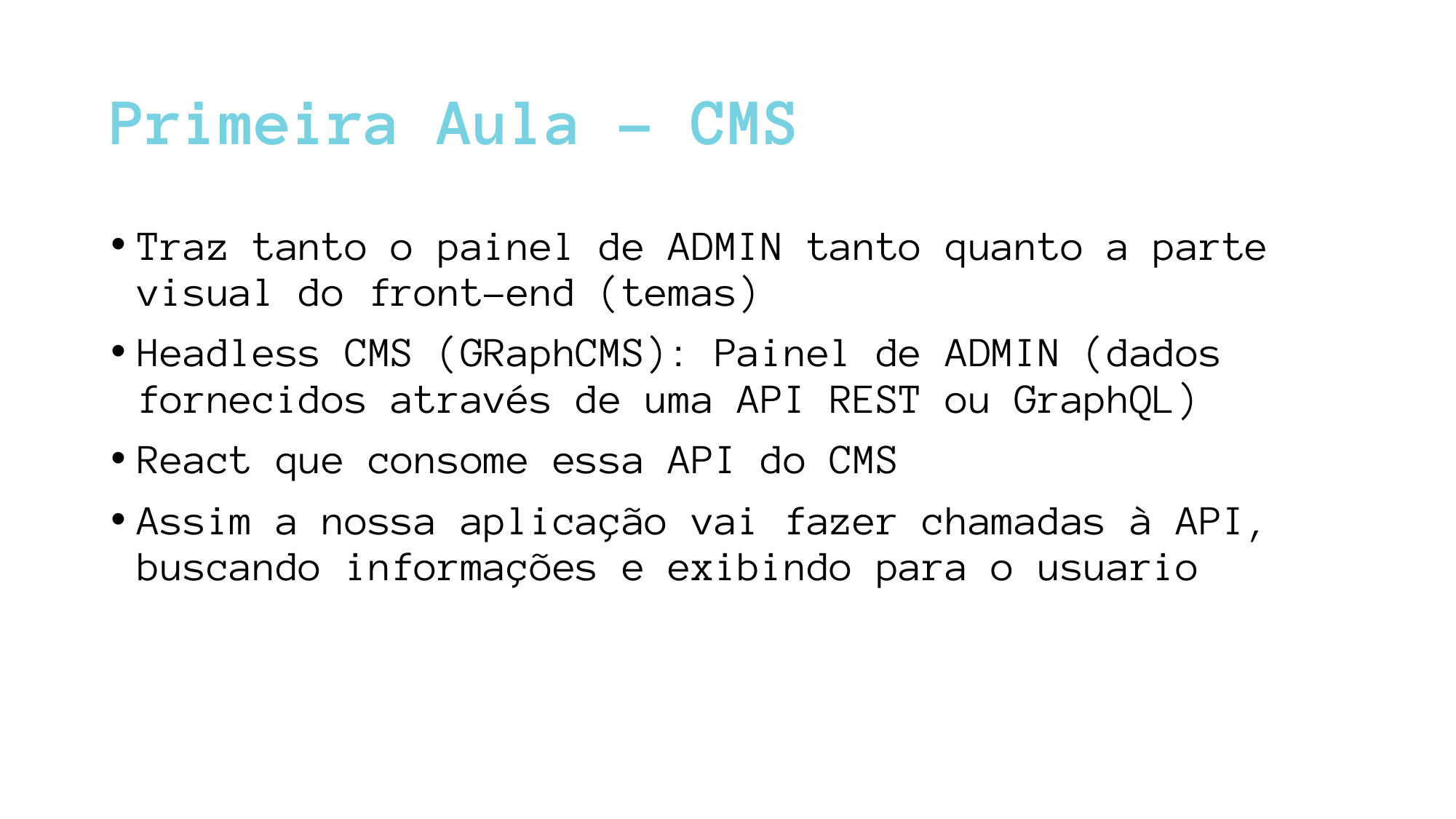

# Primeira Aula - CMS
Traz tanto o painel de ADMIN tanto quanto a parte visual do front-end (temas)
Headless CMS (GRaphCMS): Painel de ADMIN (dados fornecidos através de uma API REST ou GraphQL)
React que consome essa API do CMS
Assim a nossa aplicação vai fazer chamadas à API, buscando informações e exibindo para o usuario